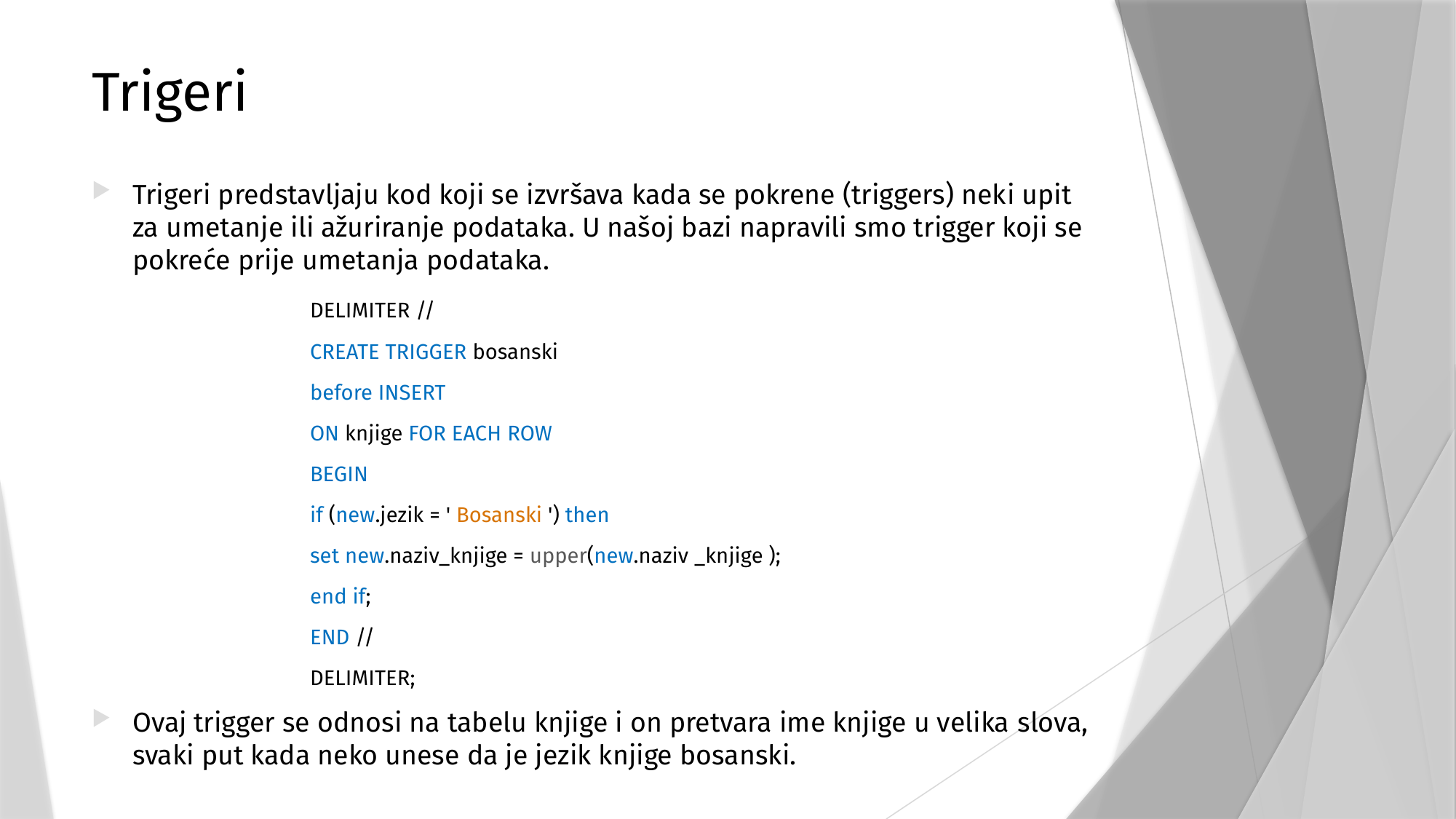

# Trigeri
Trigeri predstavljaju kod koji se izvršava kada se pokrene (triggers) neki upit za umetanje ili ažuriranje podataka. U našoj bazi napravili smo trigger koji se pokreće prije umetanja podataka.
		DELIMITER //
		CREATE TRIGGER bosanski
		before INSERT
		ON knjige FOR EACH ROW
		BEGIN
		if (new.jezik = ' Bosanski ') then
		set new.naziv_knjige = upper(new.naziv _knjige );
		end if;
		END //
		DELIMITER;
Ovaj trigger se odnosi na tabelu knjige i on pretvara ime knjige u velika slova, svaki put kada neko unese da je jezik knjige bosanski.